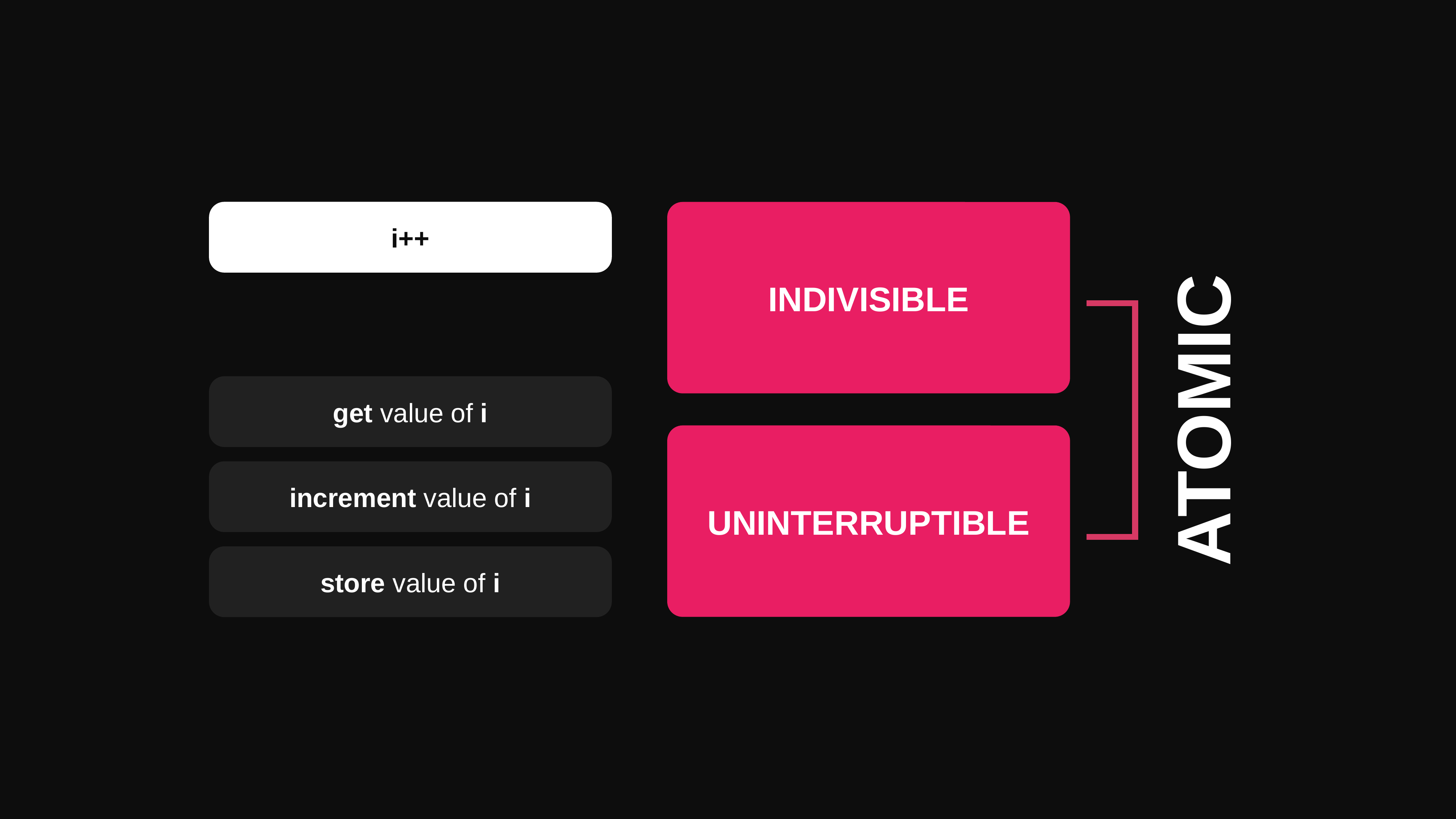

i++
INDIVISIBLE

ATOMIC

get value of i

increment value of i
UNINTERRUPTIBLE

store value of i